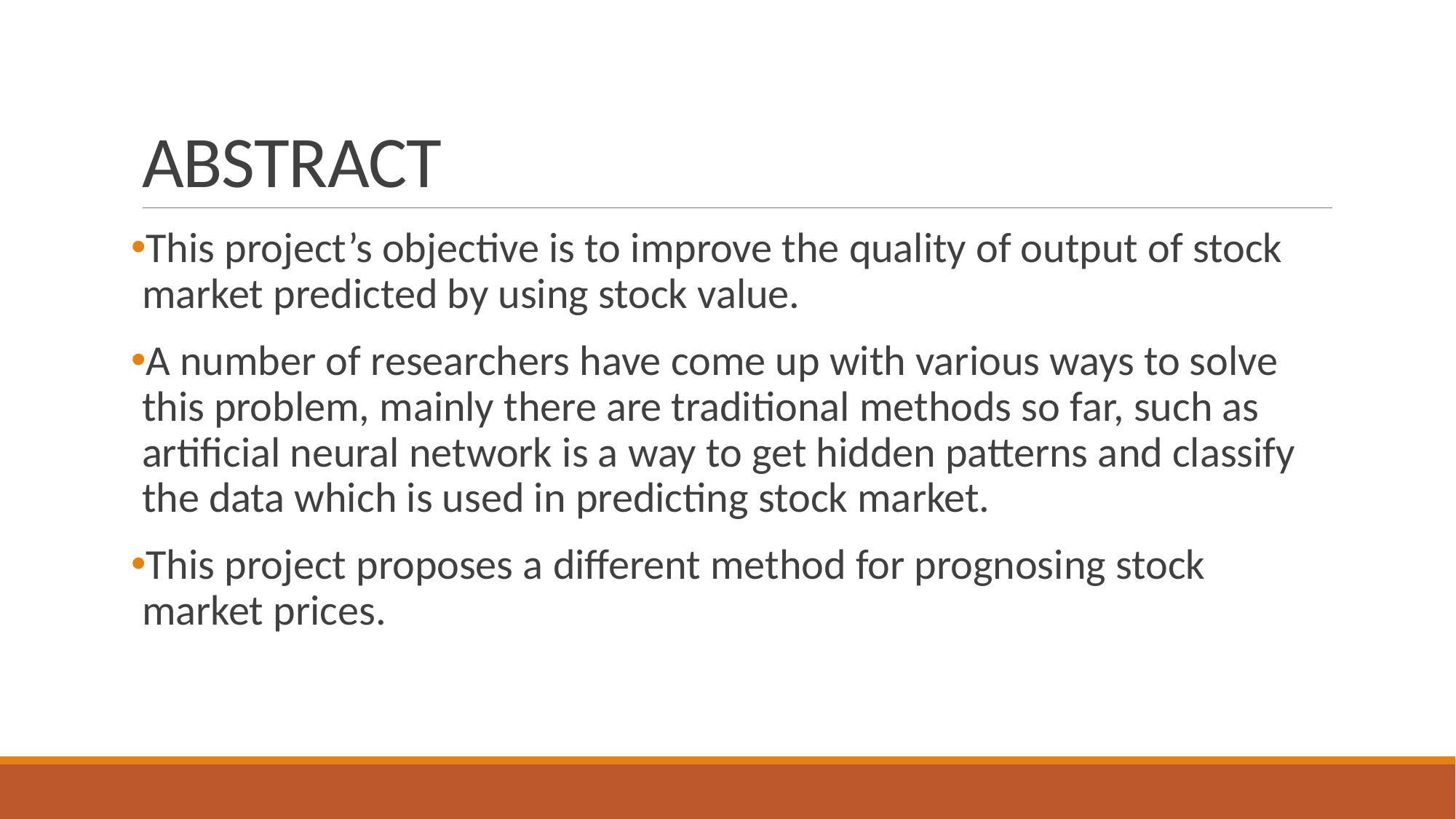

# ABSTRACT
This project’s objective is to improve the quality of output of stock market predicted by using stock value.
A number of researchers have come up with various ways to solve this problem, mainly there are traditional methods so far, such as artificial neural network is a way to get hidden patterns and classify the data which is used in predicting stock market.
This project proposes a different method for prognosing stock market prices.